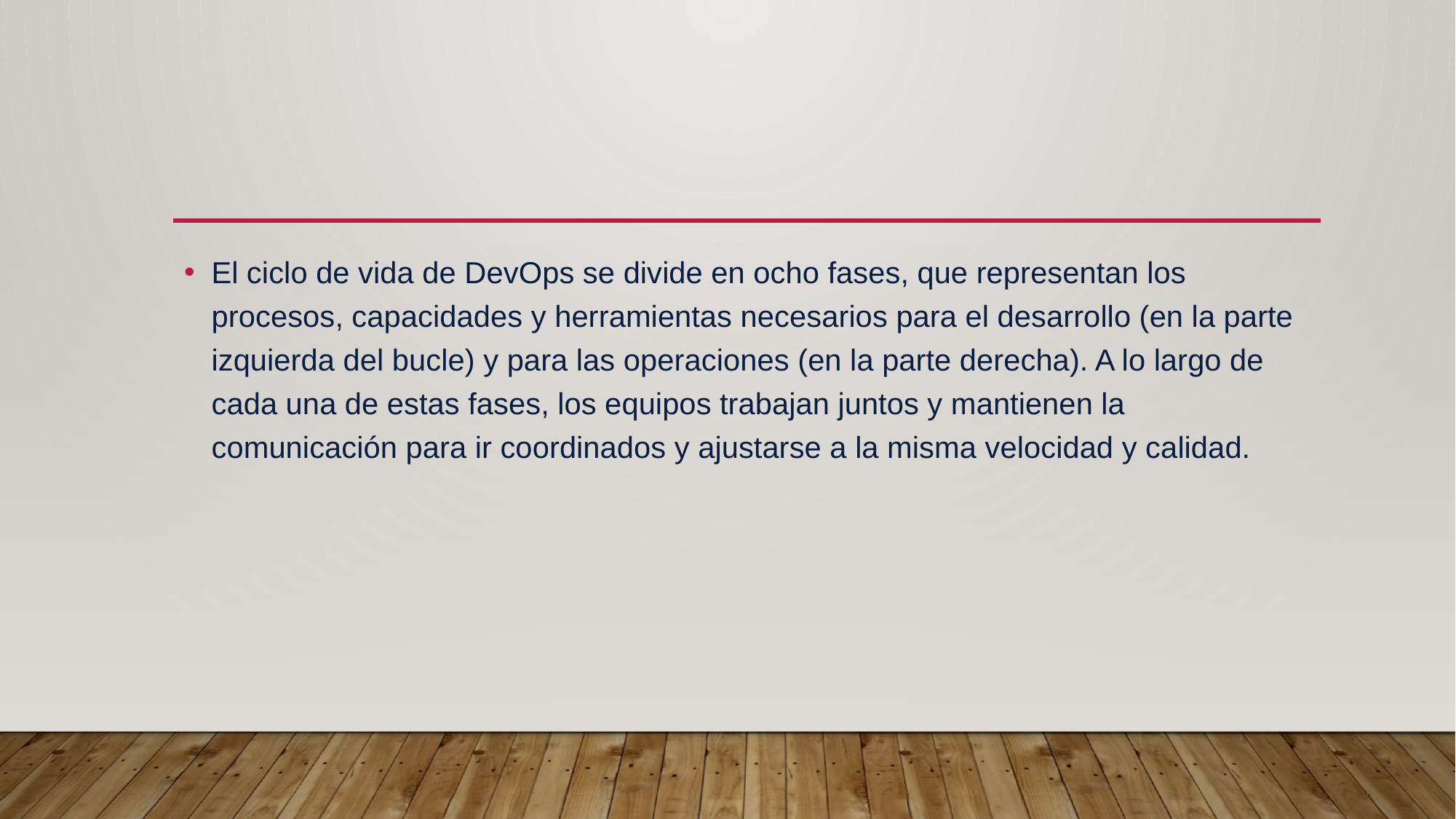

#
El ciclo de vida de DevOps se divide en ocho fases, que representan los procesos, capacidades y herramientas necesarios para el desarrollo (en la parte izquierda del bucle) y para las operaciones (en la parte derecha). A lo largo de cada una de estas fases, los equipos trabajan juntos y mantienen la comunicación para ir coordinados y ajustarse a la misma velocidad y calidad.